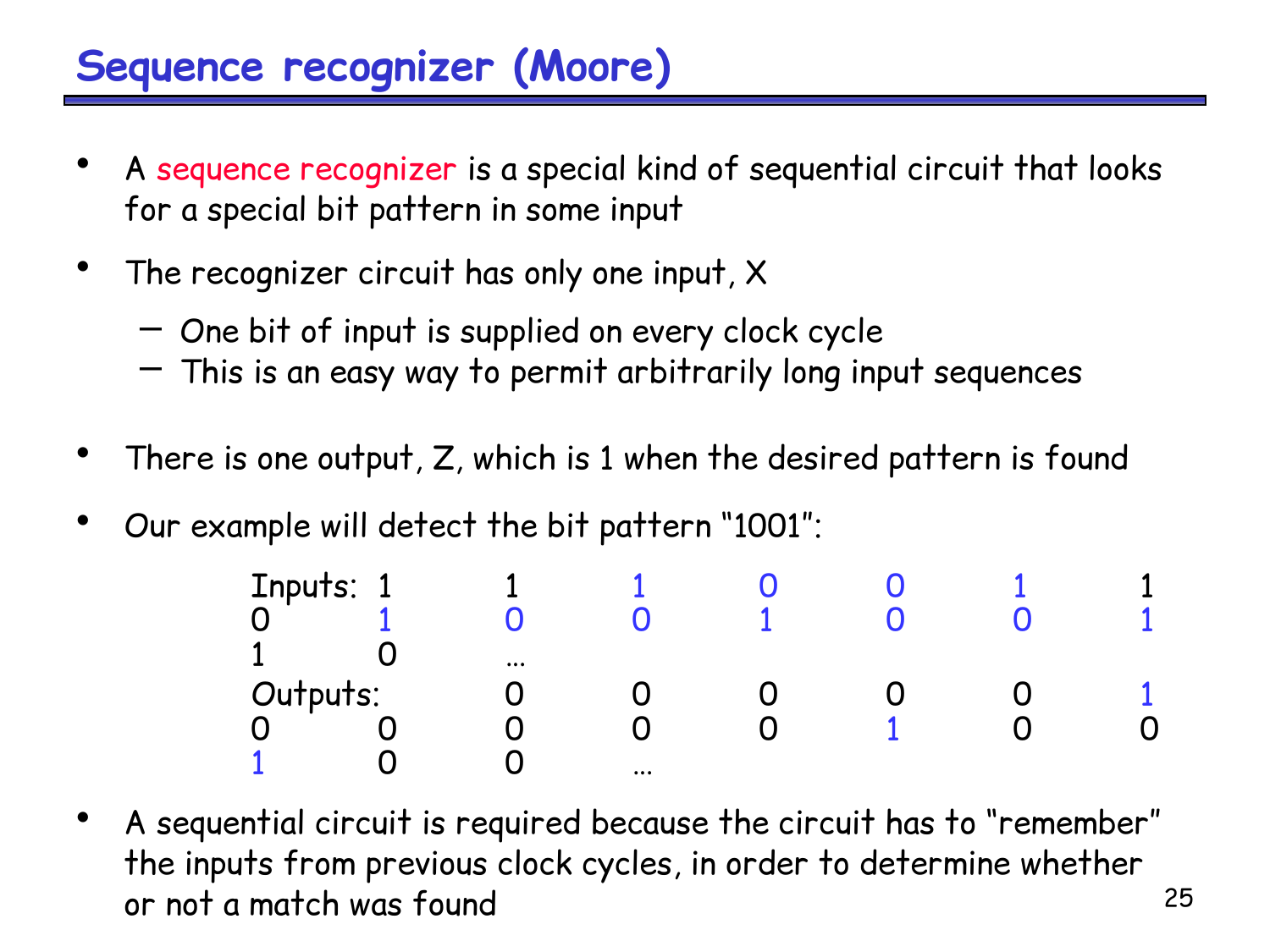

# Sequence recognizer (Moore)
A sequence recognizer is a special kind of sequential circuit that looks
	for a special bit pattern in some input

The recognizer circuit has only one input, X

One bit of input is supplied on every clock cycle
This is an easy way to permit arbitrarily long input sequences

There is one output, Z, which is 1 when the desired pattern is found

Our example will detect the bit pattern “1001”:
		Inputs:	1	1	1	0	0	1	1	0	1	0	0	1	0	0	1	1	0	…
		Outputs:	0	0	0	0	0	1	0	0	0	0	0	1	0	0	1	0	0	…
A sequential circuit is required because the circuit has to “remember”
	the inputs from previous clock cycles, in order to determine whether
	or not a match was found
25